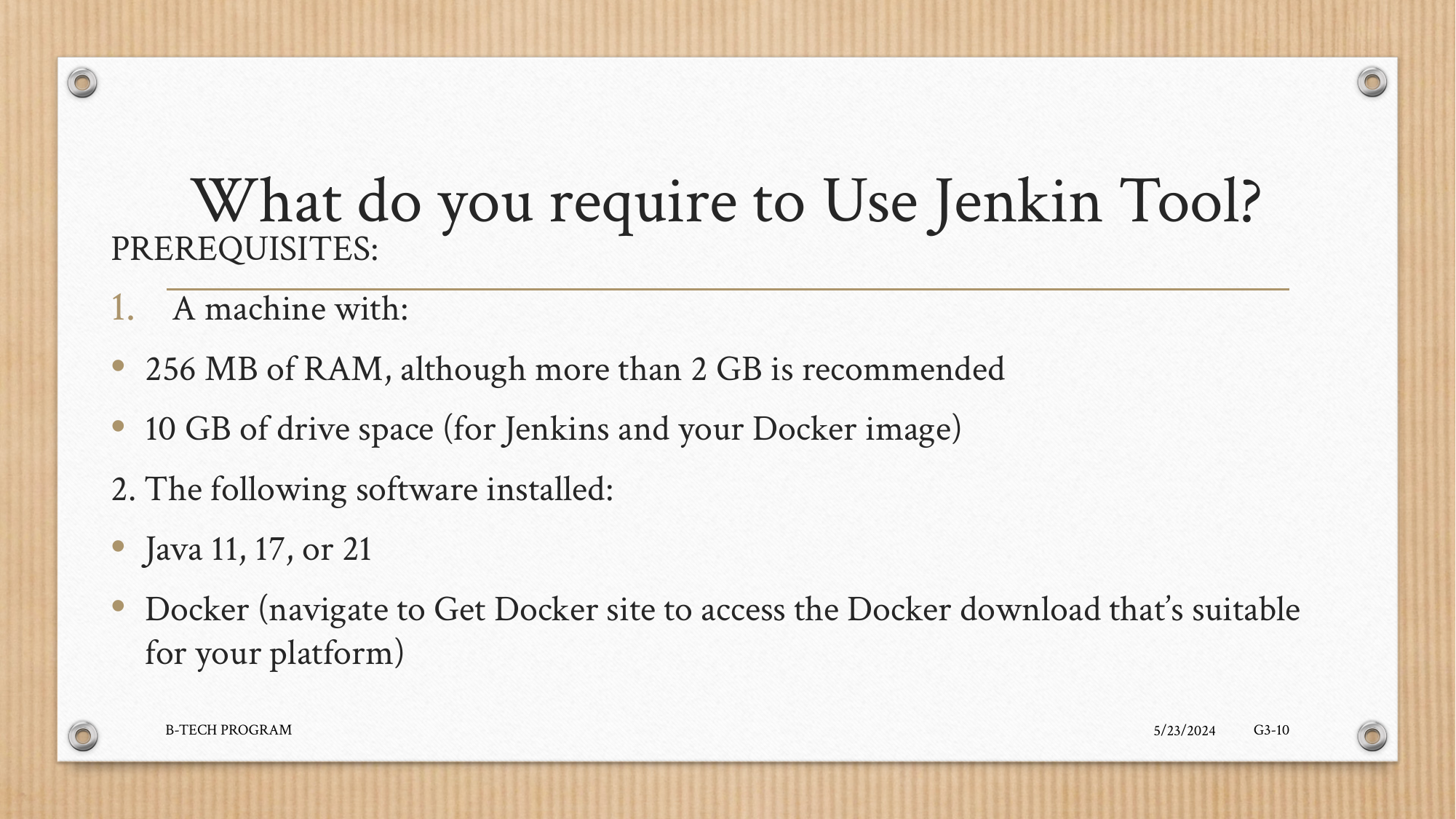

# What do you require to Use Jenkin Tool?
PREREQUISITES:
A machine with:
256 MB of RAM, although more than 2 GB is recommended
10 GB of drive space (for Jenkins and your Docker image)
2. The following software installed:
Java 11, 17, or 21
Docker (navigate to Get Docker site to access the Docker download that’s suitable for your platform)
B-TECH PROGRAM
5/23/2024
G3-10